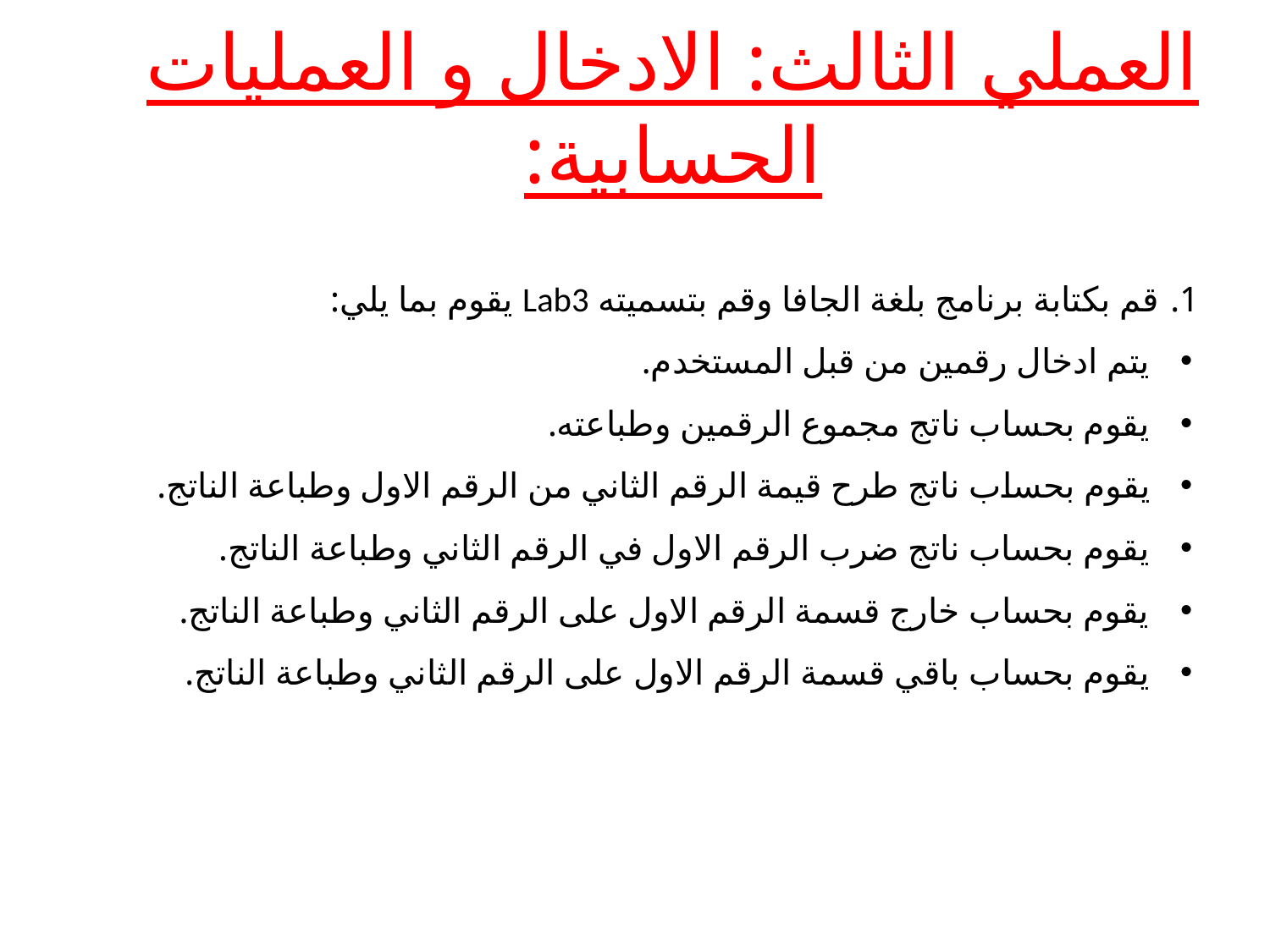

# العملي الثالث: الادخال و العمليات الحسابية:
قم بكتابة برنامج بلغة الجافا وقم بتسميته Lab3 يقوم بما يلي:
يتم ادخال رقمين من قبل المستخدم.
يقوم بحساب ناتج مجموع الرقمين وطباعته.
يقوم بحساب ناتج طرح قيمة الرقم الثاني من الرقم الاول وطباعة الناتج.
يقوم بحساب ناتج ضرب الرقم الاول في الرقم الثاني وطباعة الناتج.
يقوم بحساب خارج قسمة الرقم الاول على الرقم الثاني وطباعة الناتج.
يقوم بحساب باقي قسمة الرقم الاول على الرقم الثاني وطباعة الناتج.